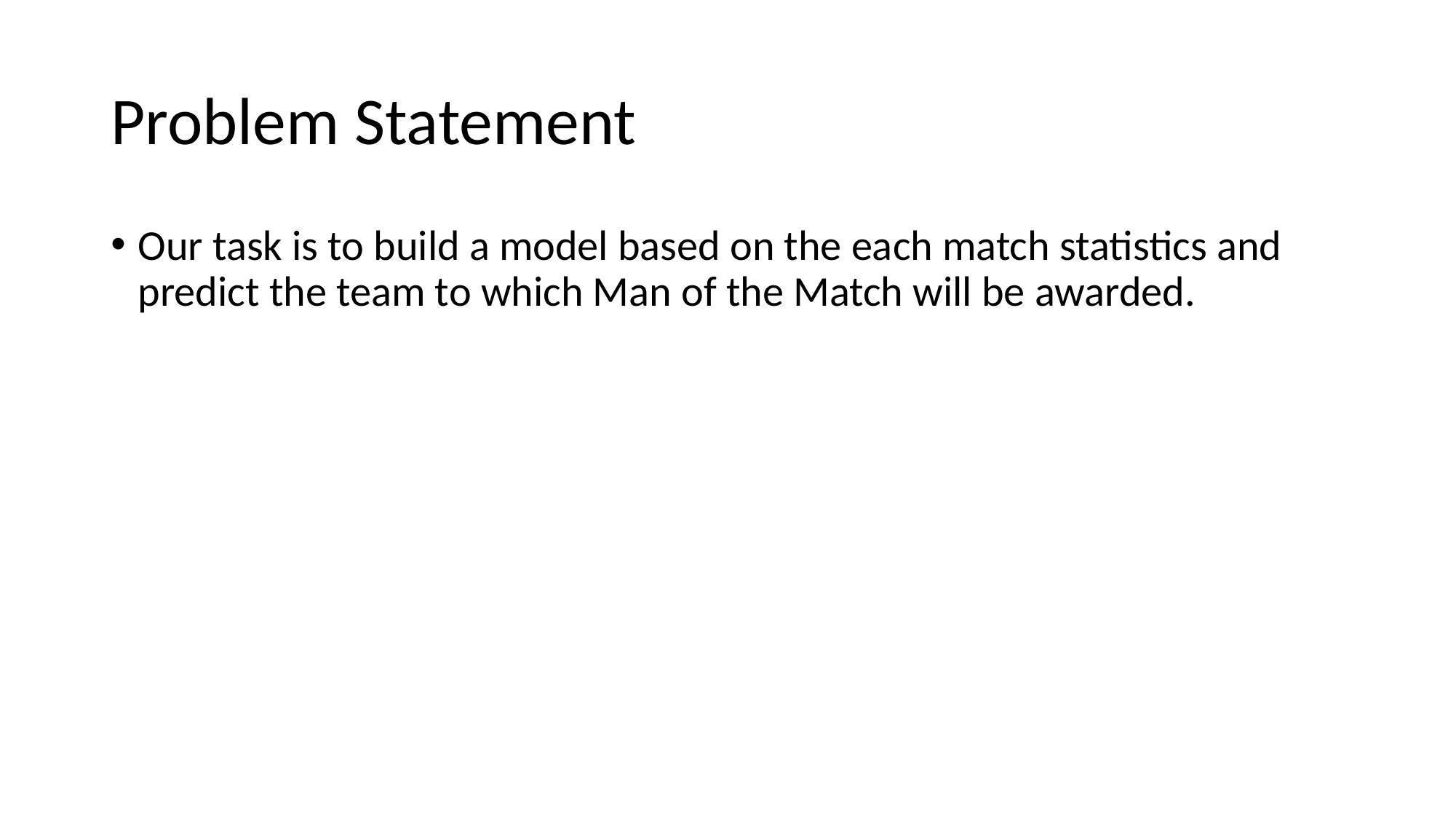

# Problem Statement
Our task is to build a model based on the each match statistics and predict the team to which Man of the Match will be awarded.